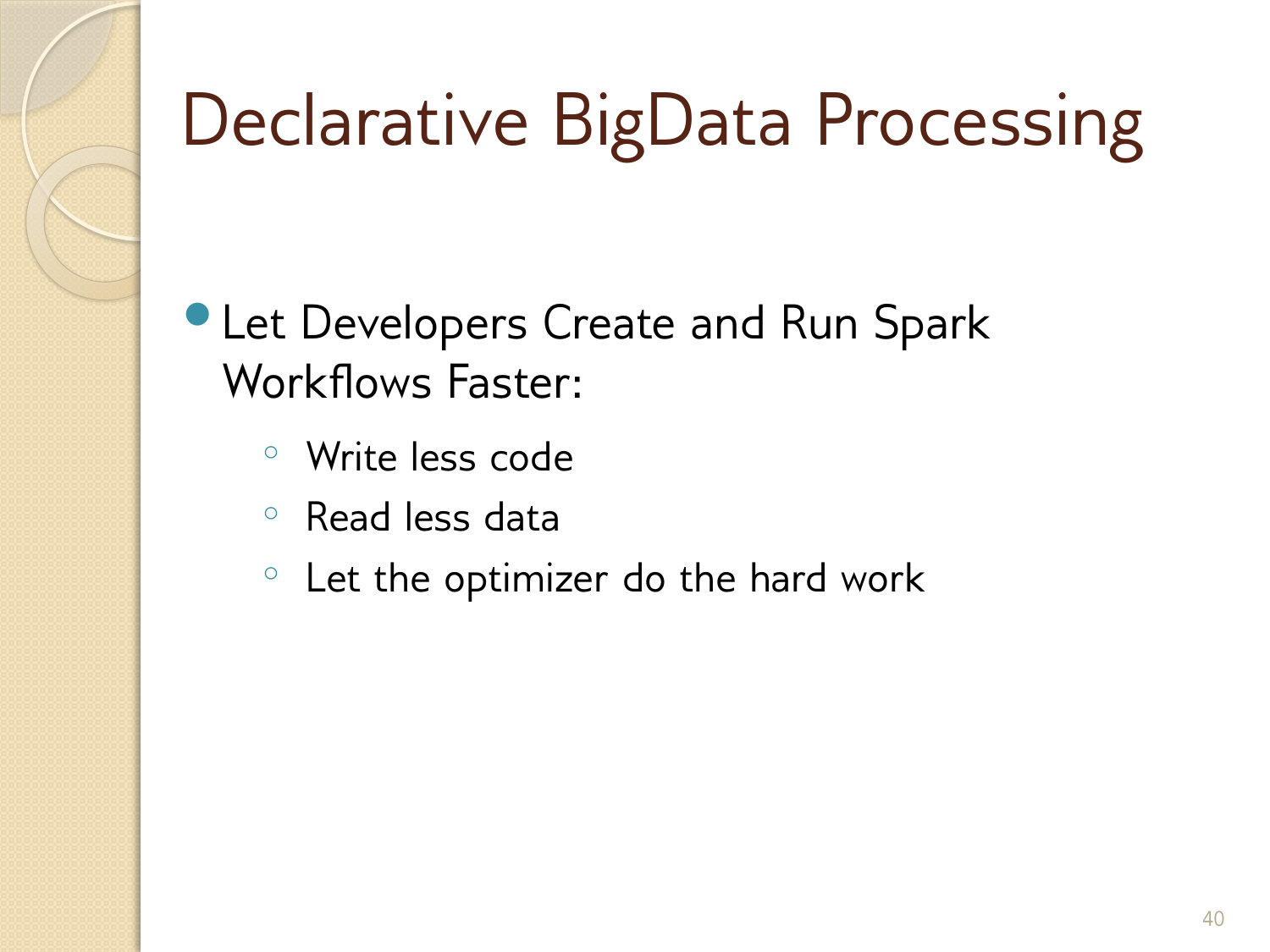

# Declarative BigData Processing
Let Developers Create and Run Spark Workflows Faster:
Write less code
Read less data
Let the optimizer do the hard work
40